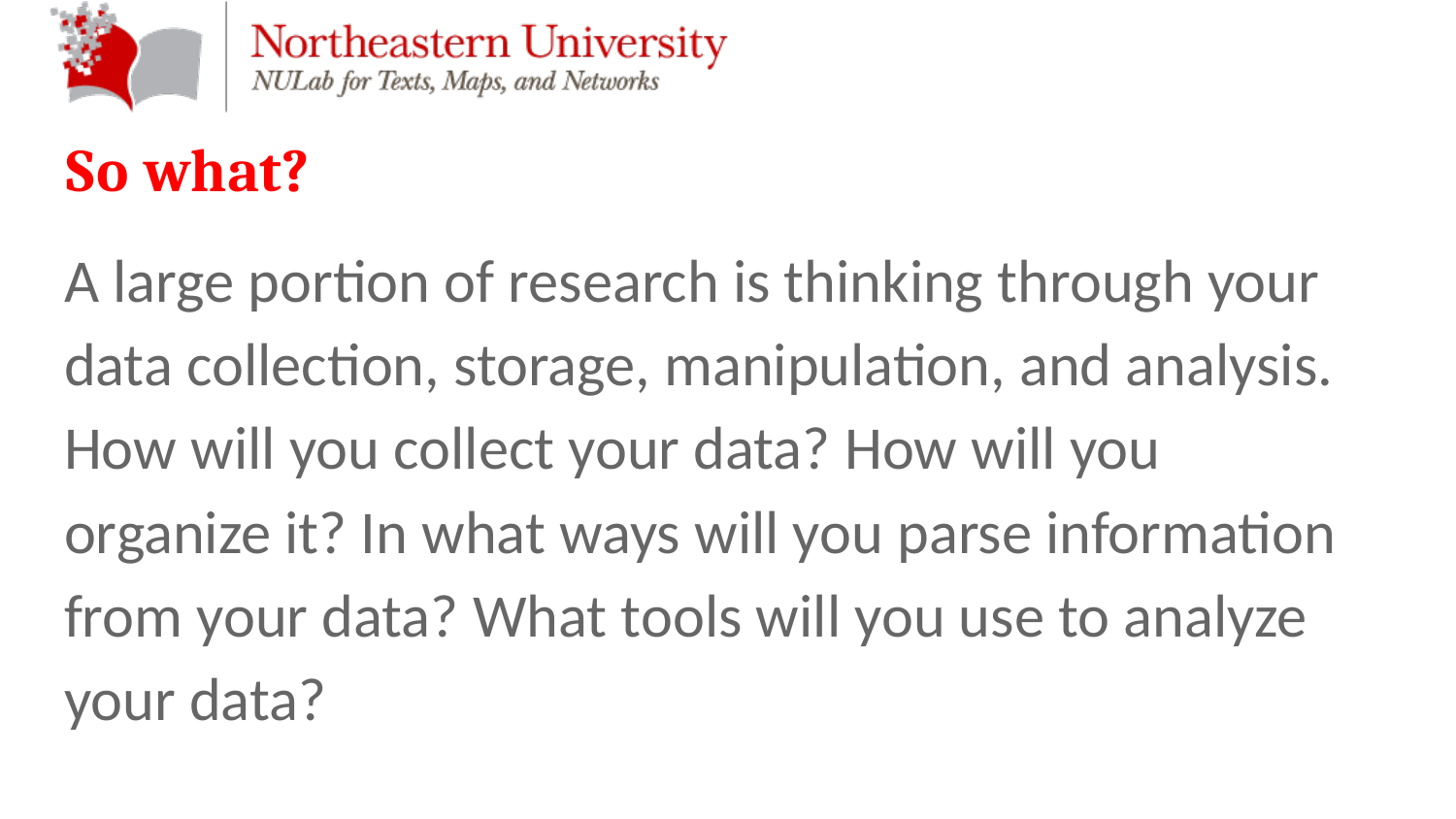

# So what?
A large portion of research is thinking through your data collection, storage, manipulation, and analysis. How will you collect your data? How will you organize it? In what ways will you parse information from your data? What tools will you use to analyze your data?